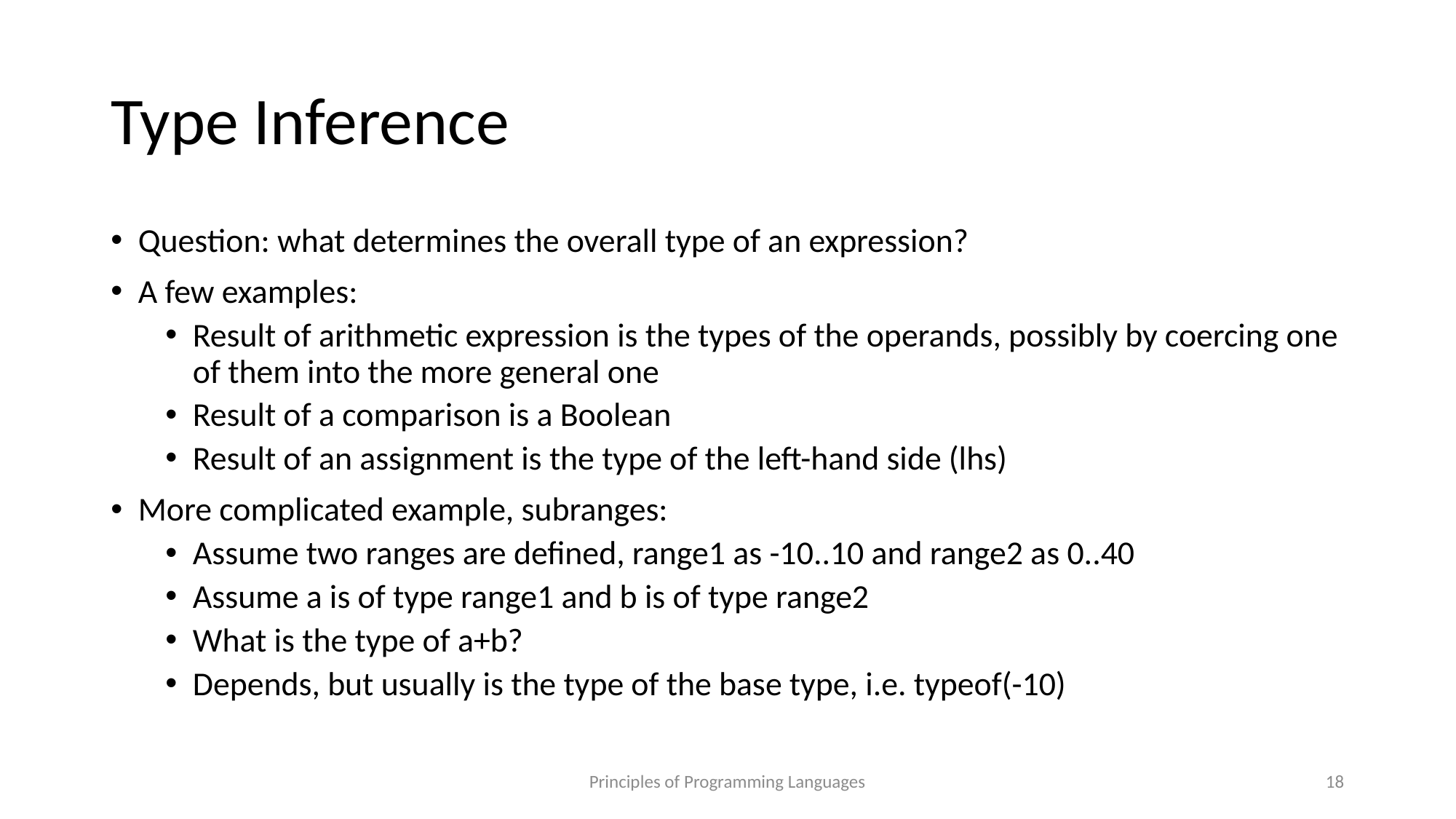

# Type Inference
Question: what determines the overall type of an expression?
A few examples:
Result of arithmetic expression is the types of the operands, possibly by coercing one of them into the more general one
Result of a comparison is a Boolean
Result of an assignment is the type of the left-hand side (lhs)
More complicated example, subranges:
Assume two ranges are defined, range1 as -10..10 and range2 as 0..40
Assume a is of type range1 and b is of type range2
What is the type of a+b?
Depends, but usually is the type of the base type, i.e. typeof(-10)
Principles of Programming Languages
18